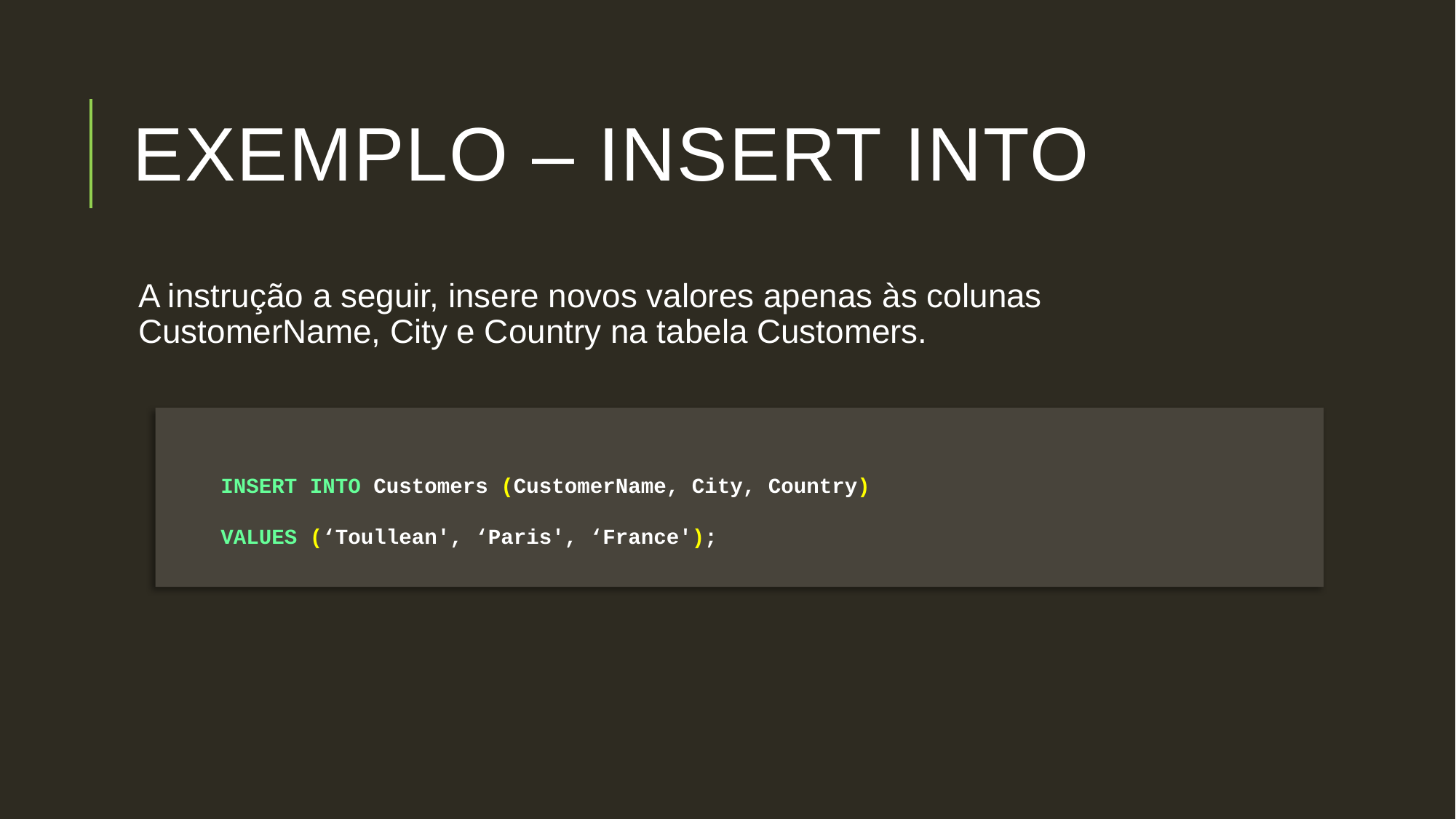

# Exemplo – insert into
A instrução a seguir, insere novos valores apenas às colunas CustomerName, City e Country na tabela Customers.
INSERT INTO Customers (CustomerName, City, Country)
VALUES (‘Toullean', ‘Paris', ‘France');